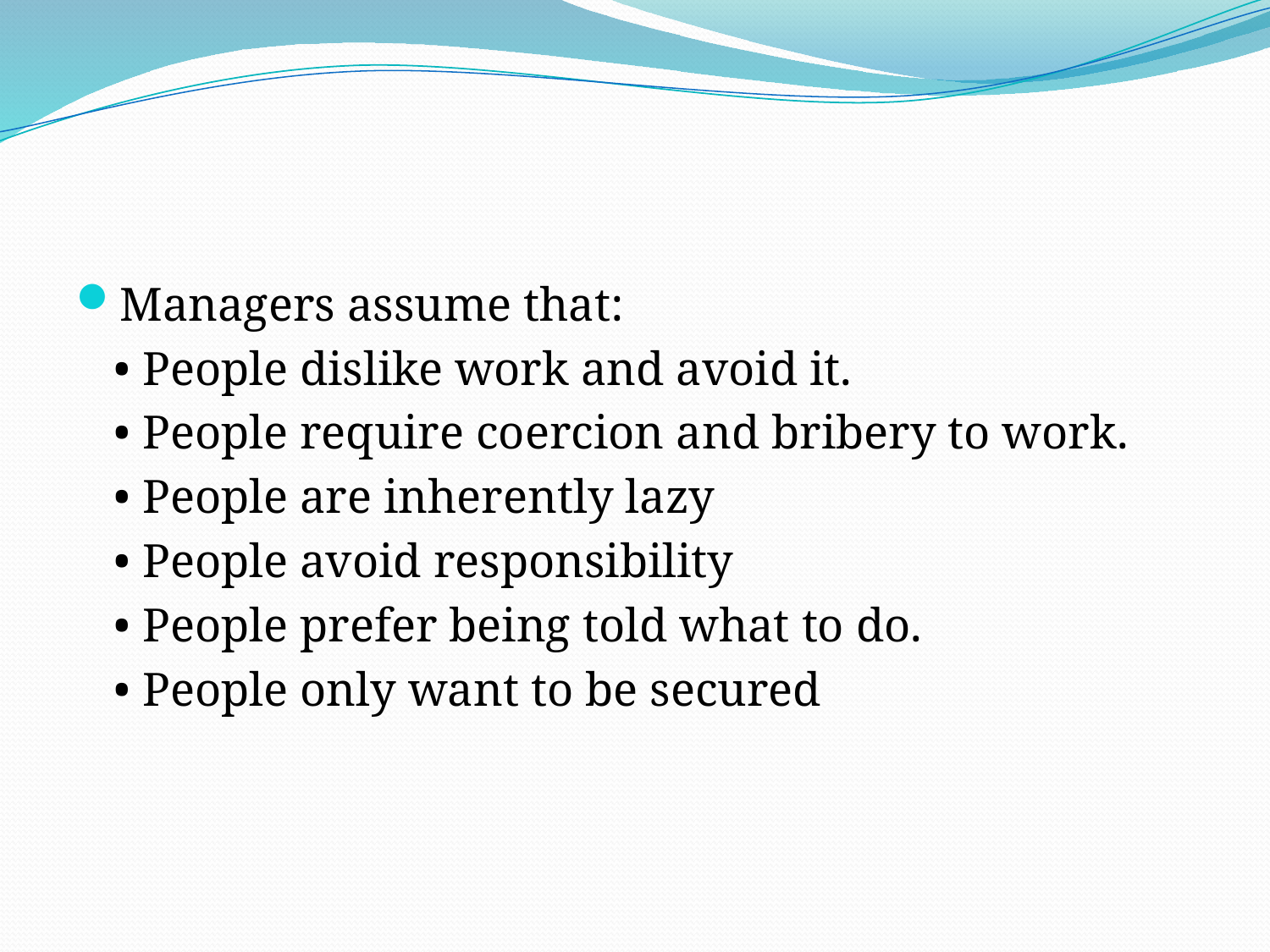

#
Managers assume that:
	• People dislike work and avoid it.
	• People require coercion and bribery to work.
	• People are inherently lazy
	• People avoid responsibility
	• People prefer being told what to do.
	• People only want to be secured